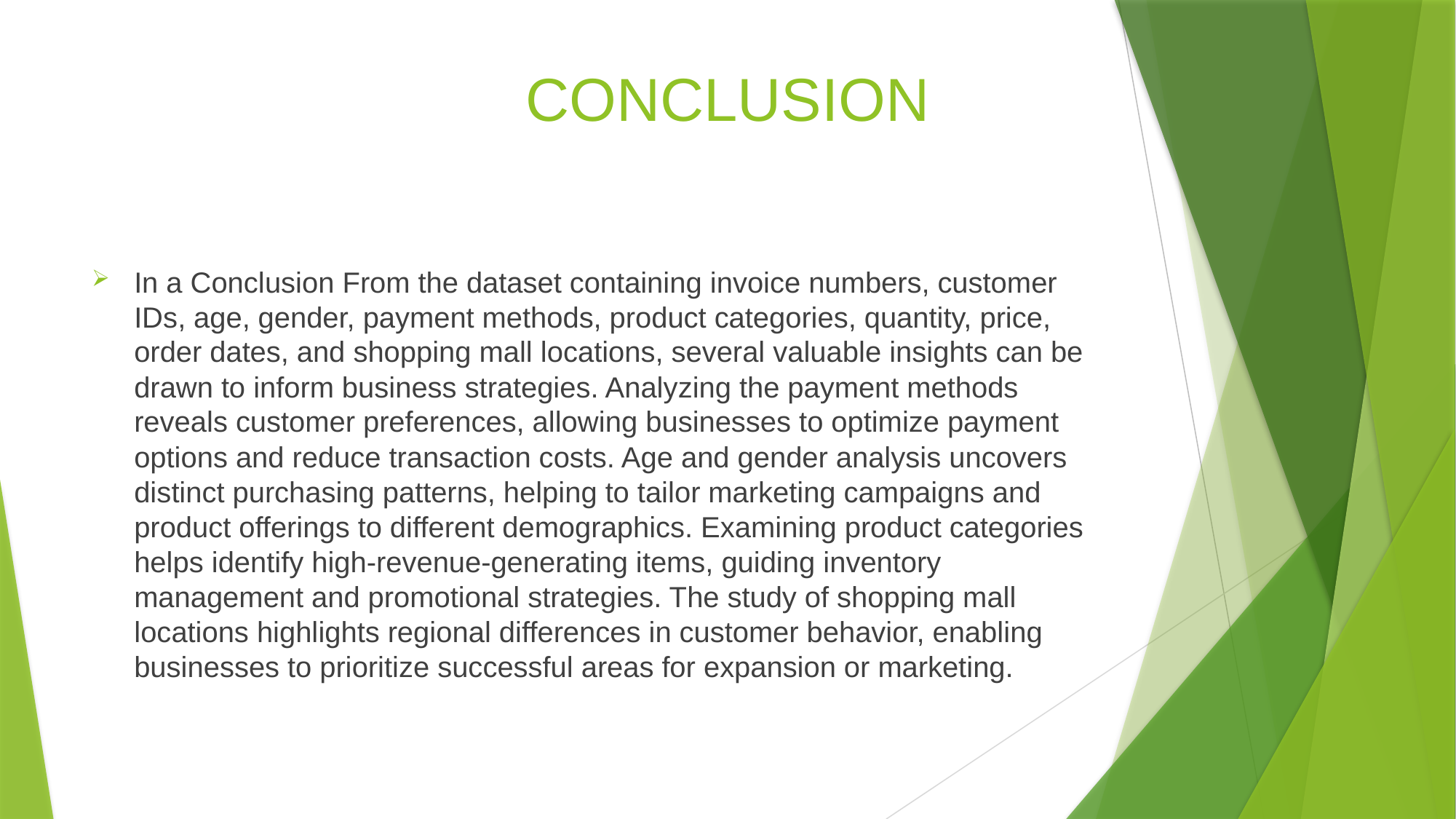

# CONCLUSION
In a Conclusion From the dataset containing invoice numbers, customer IDs, age, gender, payment methods, product categories, quantity, price, order dates, and shopping mall locations, several valuable insights can be drawn to inform business strategies. Analyzing the payment methods reveals customer preferences, allowing businesses to optimize payment options and reduce transaction costs. Age and gender analysis uncovers distinct purchasing patterns, helping to tailor marketing campaigns and product offerings to different demographics. Examining product categories helps identify high-revenue-generating items, guiding inventory management and promotional strategies. The study of shopping mall locations highlights regional differences in customer behavior, enabling businesses to prioritize successful areas for expansion or marketing.